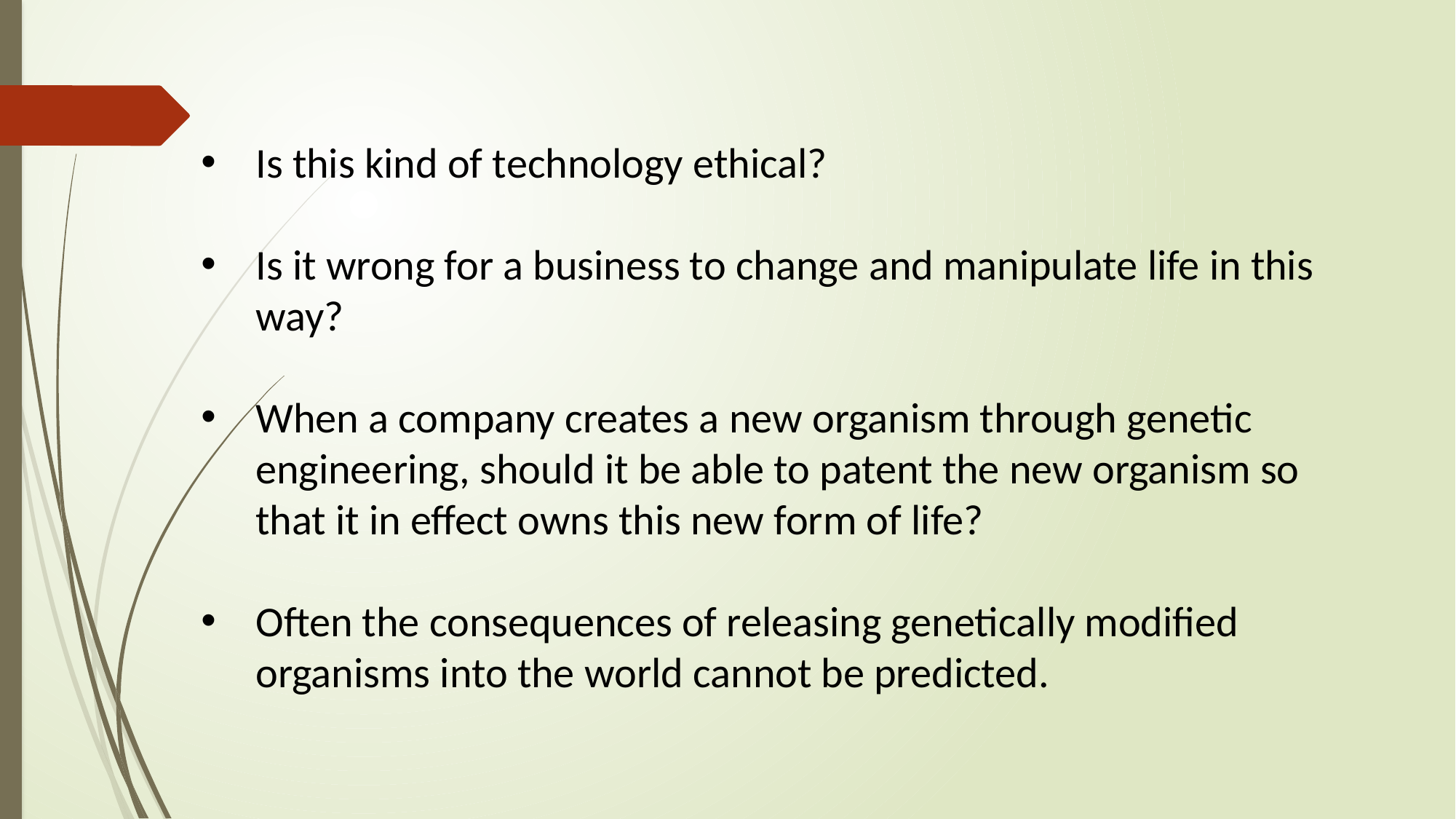

Is this kind of technology ethical?

Is it wrong for a business to change and manipulate life in this way?

When a company creates a new organism through genetic engineering, should it be able to patent the new organism so that it in effect owns this new form of life?

Often the consequences of releasing genetically modified organisms into the world cannot be predicted.